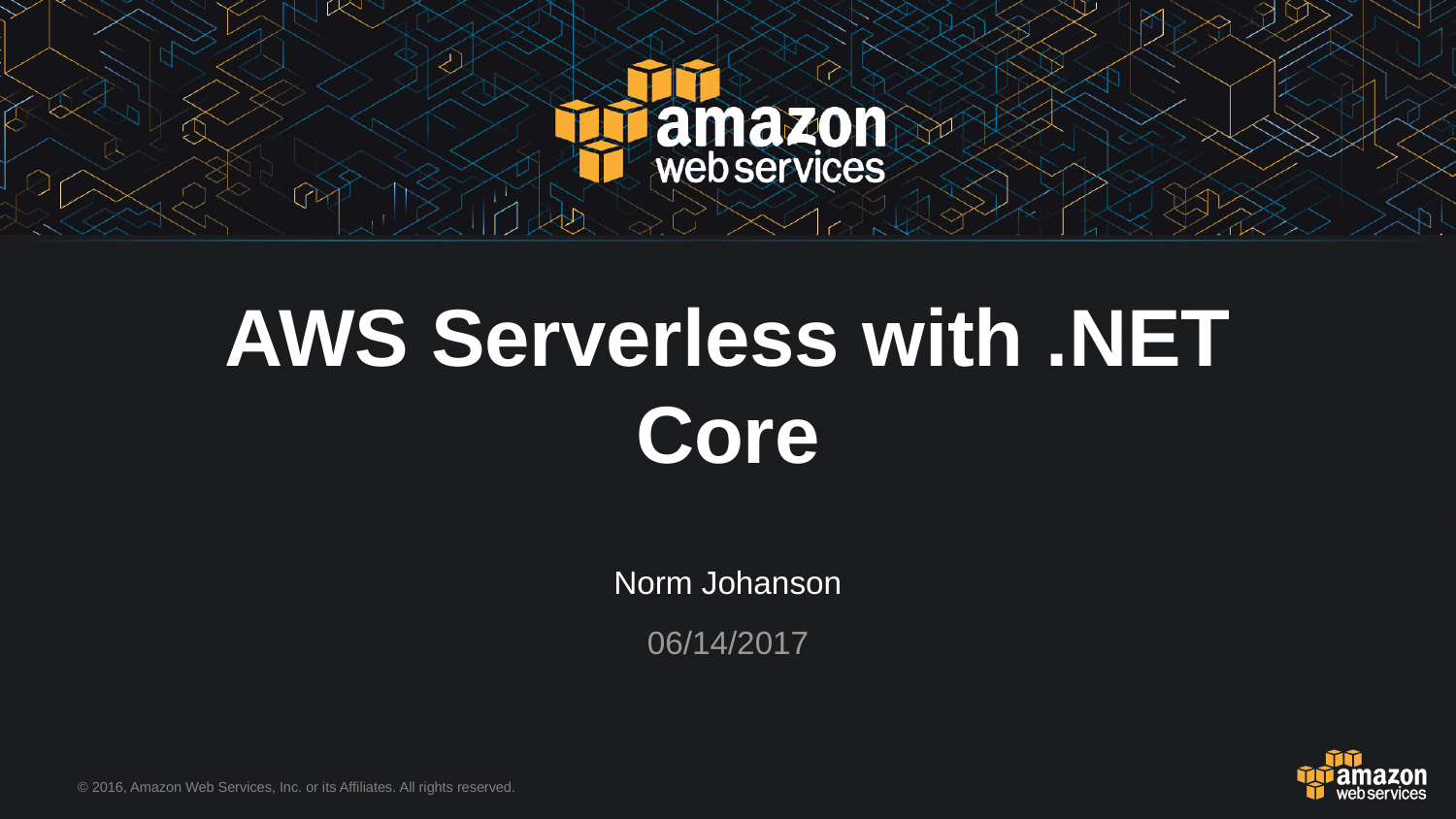

AWS Serverless with .NET Core
Norm Johanson
06/14/2017